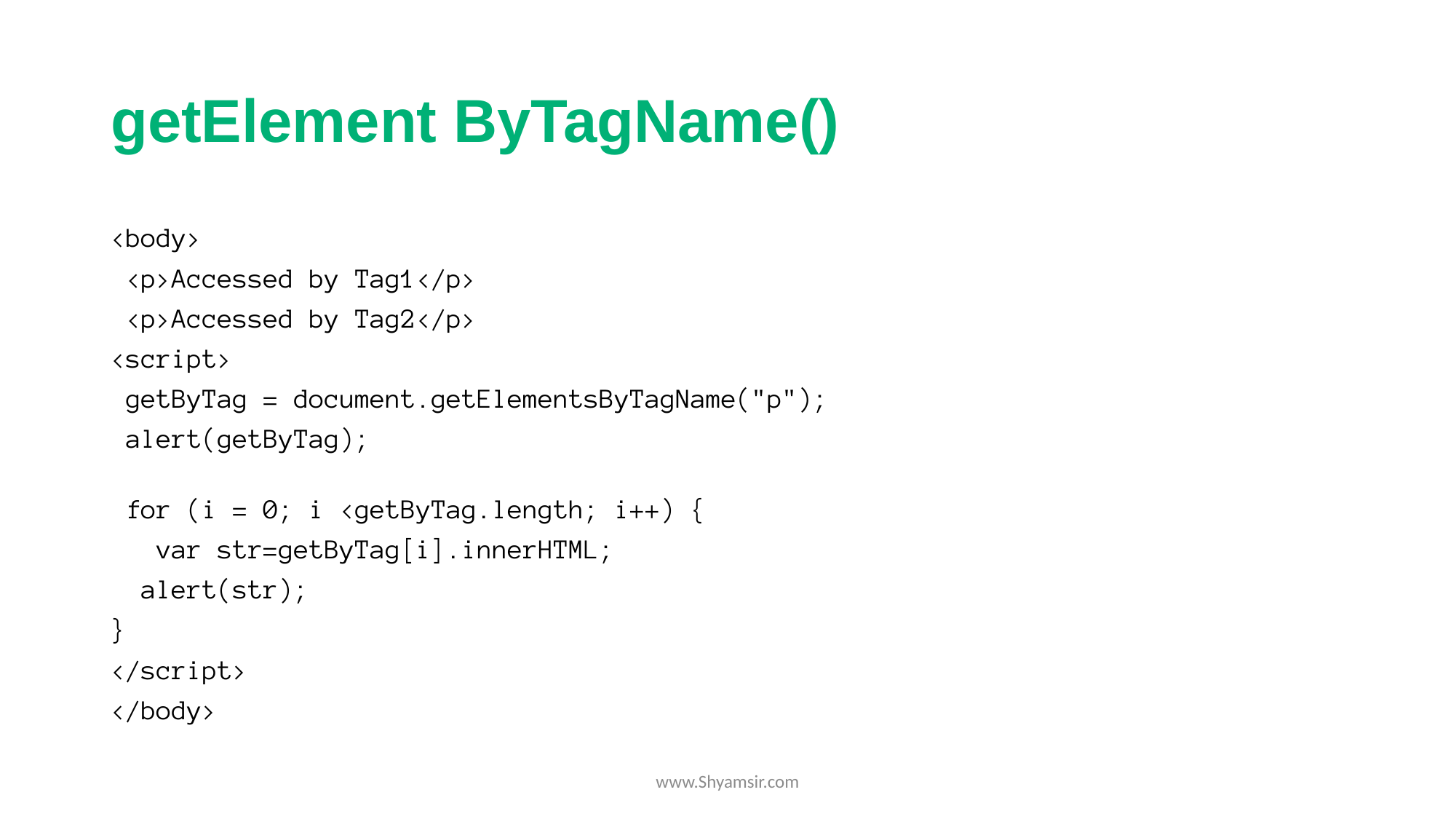

# getElement ByTagName()
<body>
 <p>Accessed by Tag1</p>
 <p>Accessed by Tag2</p>
<script>
 getByTag = document.getElementsByTagName("p");
 alert(getByTag);
 for (i = 0; i <getByTag.length; i++) {
   var str=getByTag[i].innerHTML;
  alert(str);
}
</script>
</body>
www.Shyamsir.com